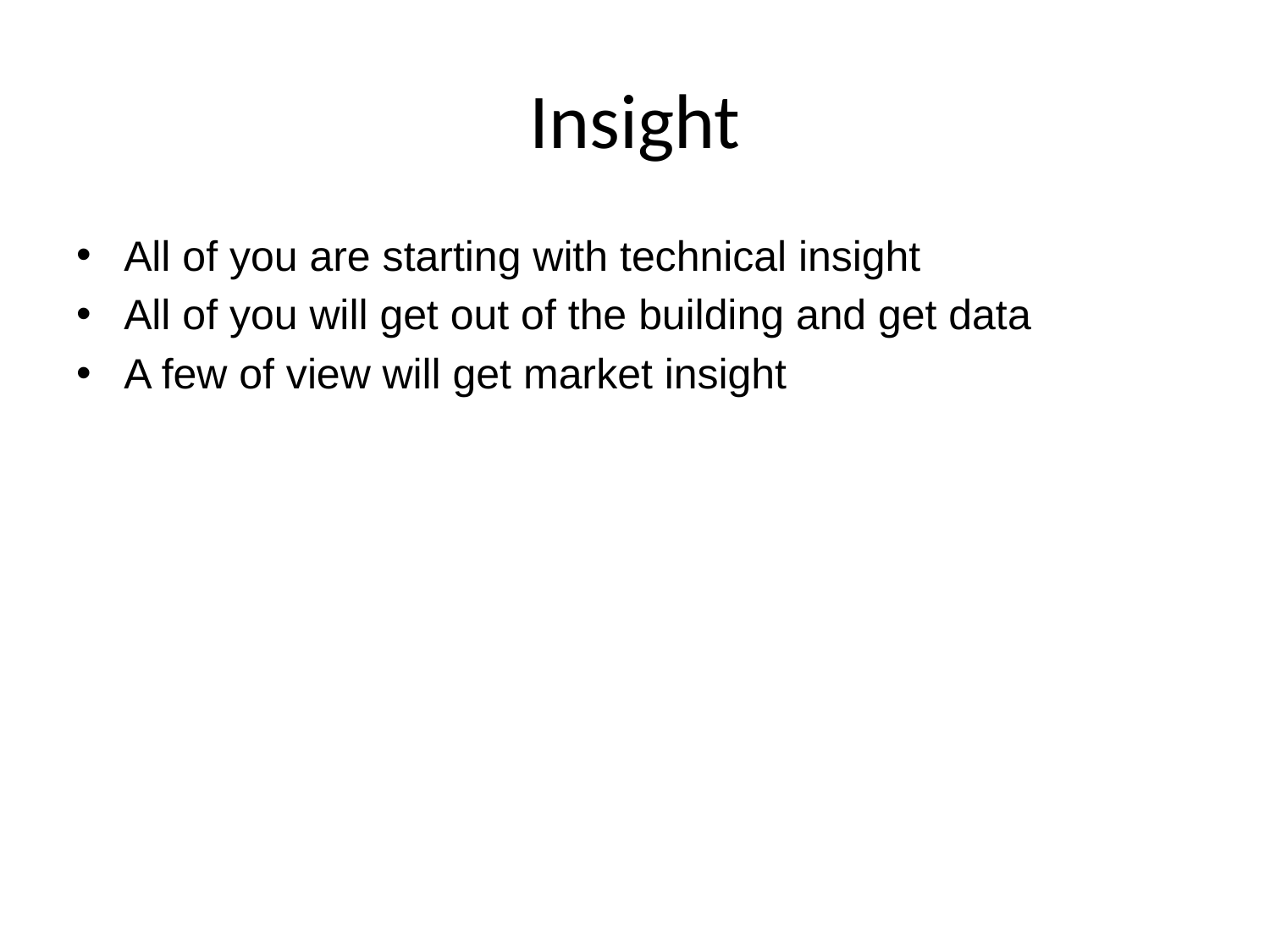

# Insight
All of you are starting with technical insight
All of you will get out of the building and get data
A few of view will get market insight